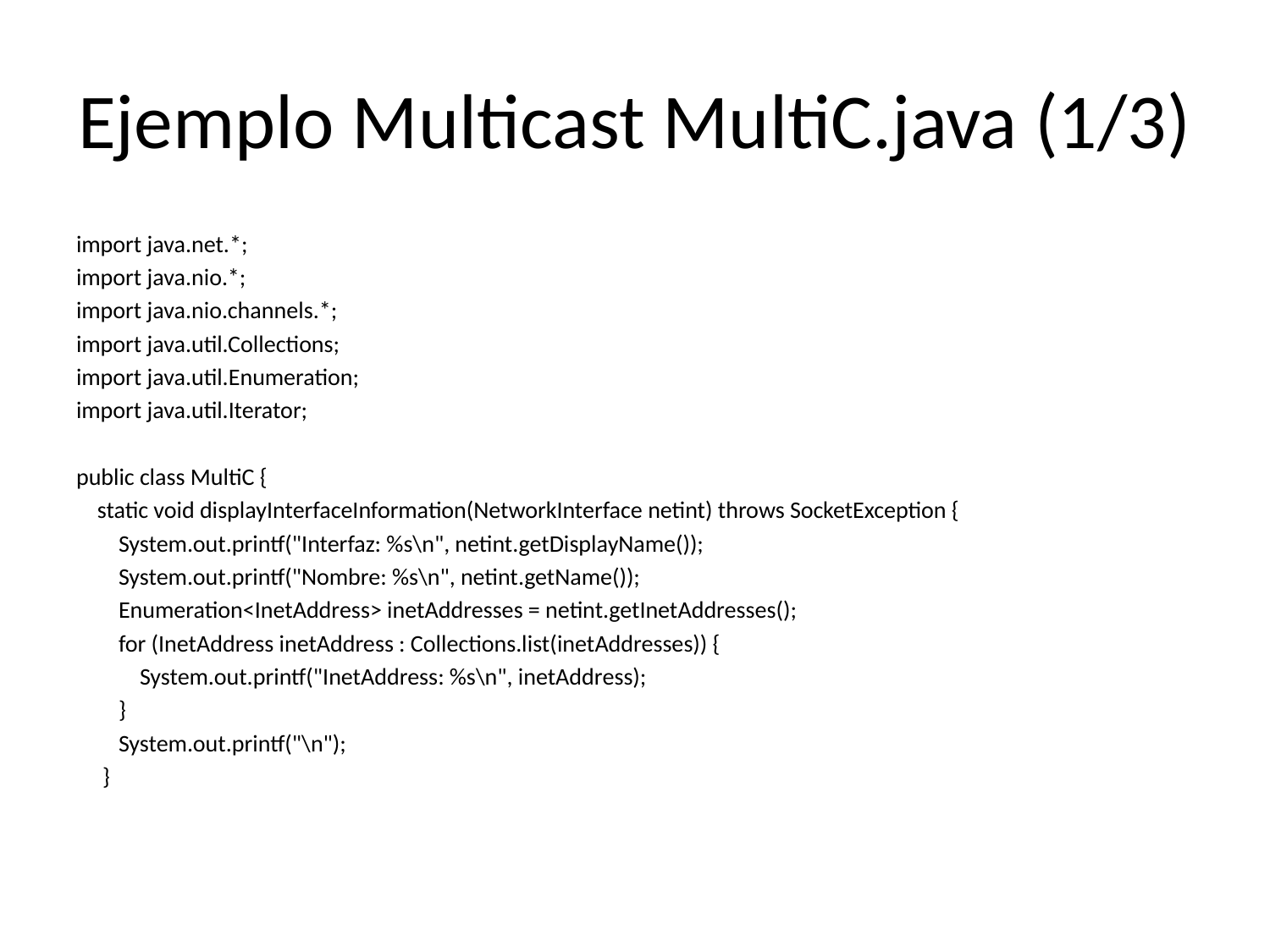

# Ejemplo Multicast MultiC.java (1/3)
import java.net.*;
import java.nio.*;
import java.nio.channels.*;
import java.util.Collections;
import java.util.Enumeration;
import java.util.Iterator;

public class MultiC {
    static void displayInterfaceInformation(NetworkInterface netint) throws SocketException {
        System.out.printf("Interfaz: %s\n", netint.getDisplayName());
        System.out.printf("Nombre: %s\n", netint.getName());
        Enumeration<InetAddress> inetAddresses = netint.getInetAddresses();
        for (InetAddress inetAddress : Collections.list(inetAddresses)) {
            System.out.printf("InetAddress: %s\n", inetAddress);
        }
        System.out.printf("\n");
     }